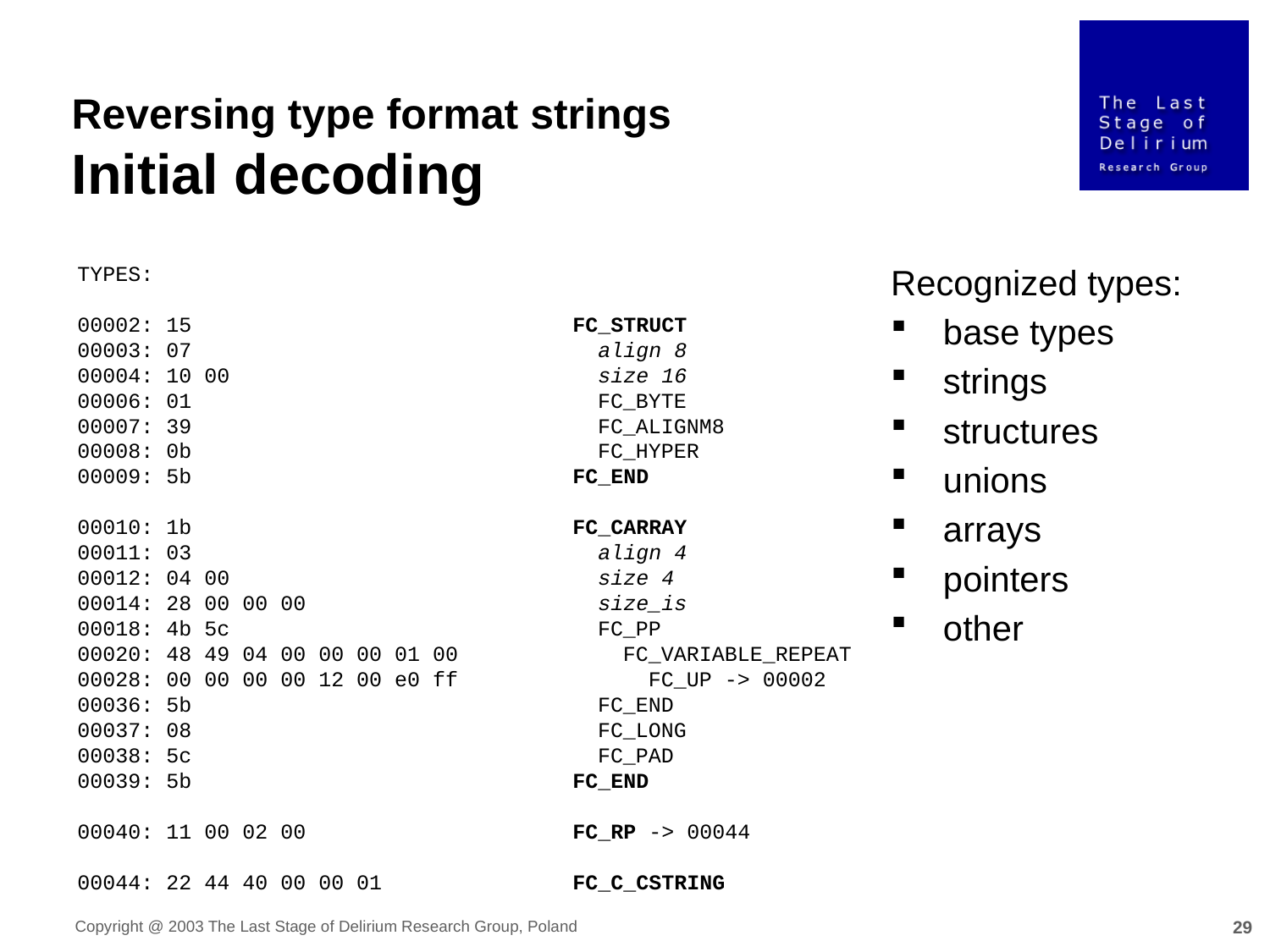

Reversing type format strings
Initial decoding
TYPES:

00002: 15                              FC_STRUCT
00003: 07                                align 8
00004: 10 00                             size 16
00006: 01                                FC_BYTE
00007: 39                                FC_ALIGNM8
00008: 0b                                FC_HYPER
00009: 5b                              FC_END

00010: 1b                              FC_CARRAY
00011: 03                                align 4
00012: 04 00                             size 4
00014: 28 00 00 00                       size_is
00018: 4b 5c                             FC_PP
00020: 48 49 04 00 00 00 01 00             FC_VARIABLE_REPEAT
00028: 00 00 00 00 12 00 e0 ff               FC_UP -> 00002
00036: 5b                                FC_END
00037: 08                                FC_LONG
00038: 5c                                FC_PAD
00039: 5b                              FC_END

00040: 11 00 02 00                     FC_RP -> 00044

00044: 22 44 40 00 00 01               FC_C_CSTRING
Recognized types:
base types
strings
structures
unions
arrays
pointers
other